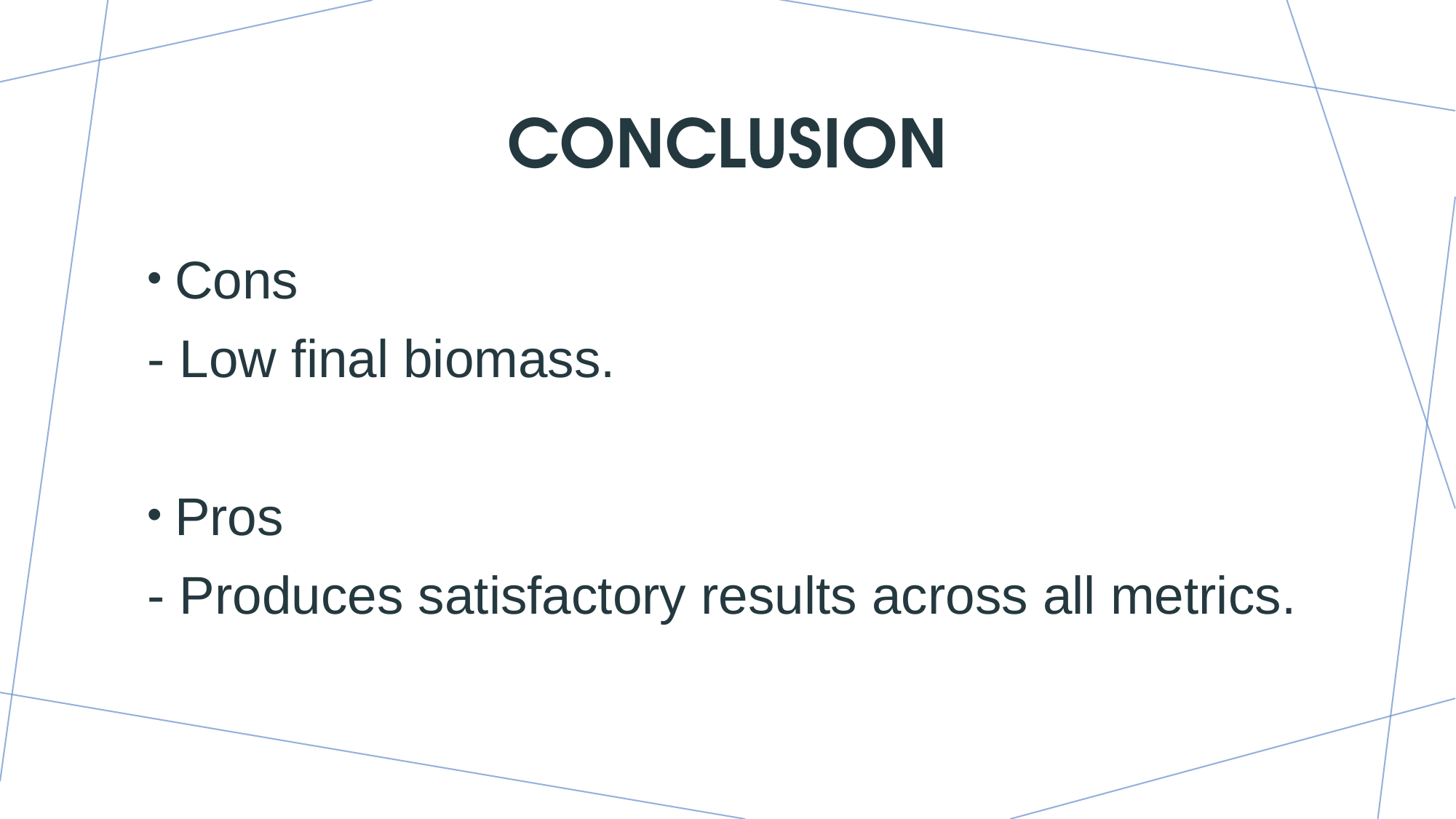

# CONCLUSION
Cons
- Low final biomass.

Pros
- Produces satisfactory results across all metrics.